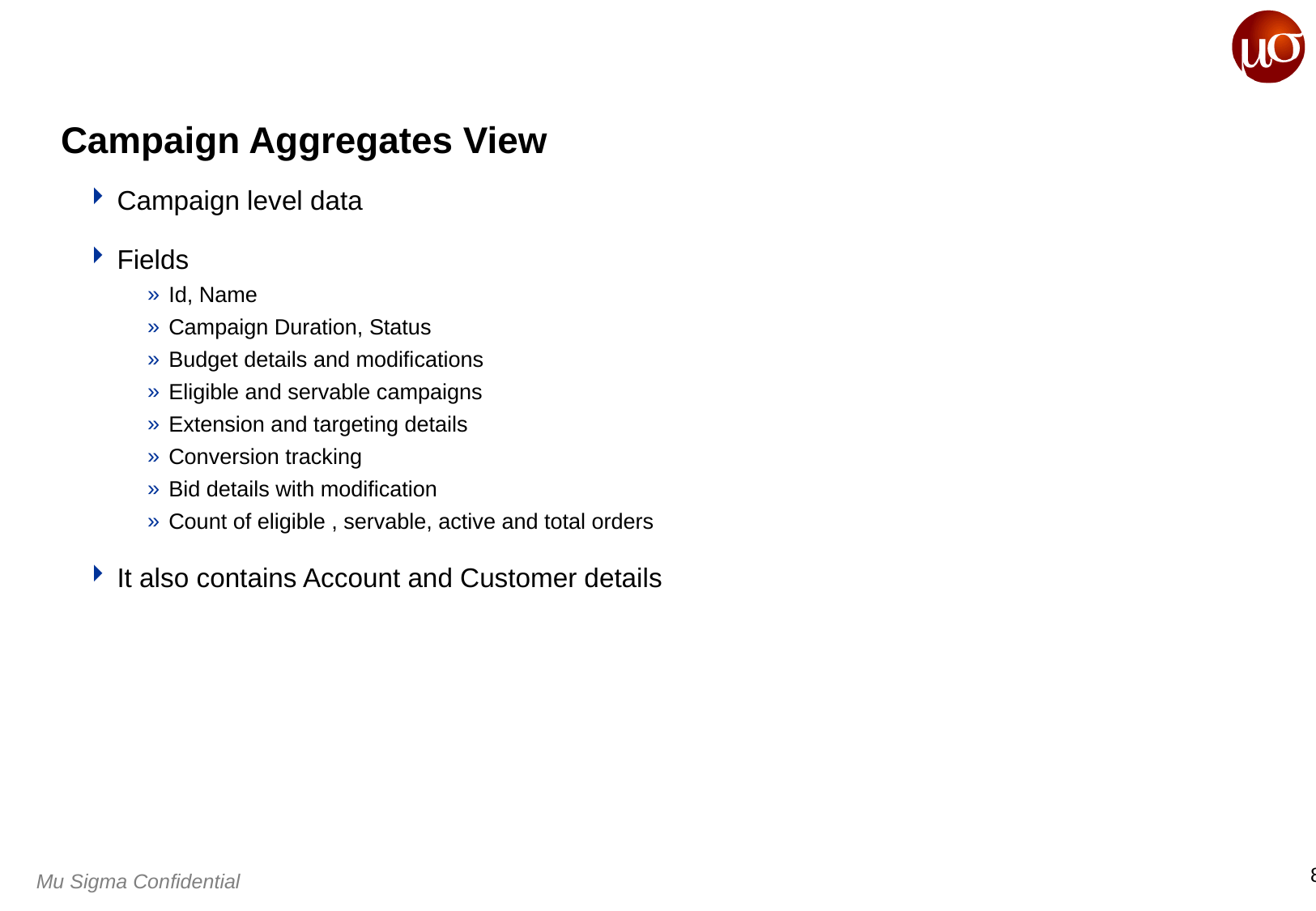

# Campaign Aggregates View
Campaign level data
Fields
Id, Name
Campaign Duration, Status
Budget details and modifications
Eligible and servable campaigns
Extension and targeting details
Conversion tracking
Bid details with modification
Count of eligible , servable, active and total orders
It also contains Account and Customer details